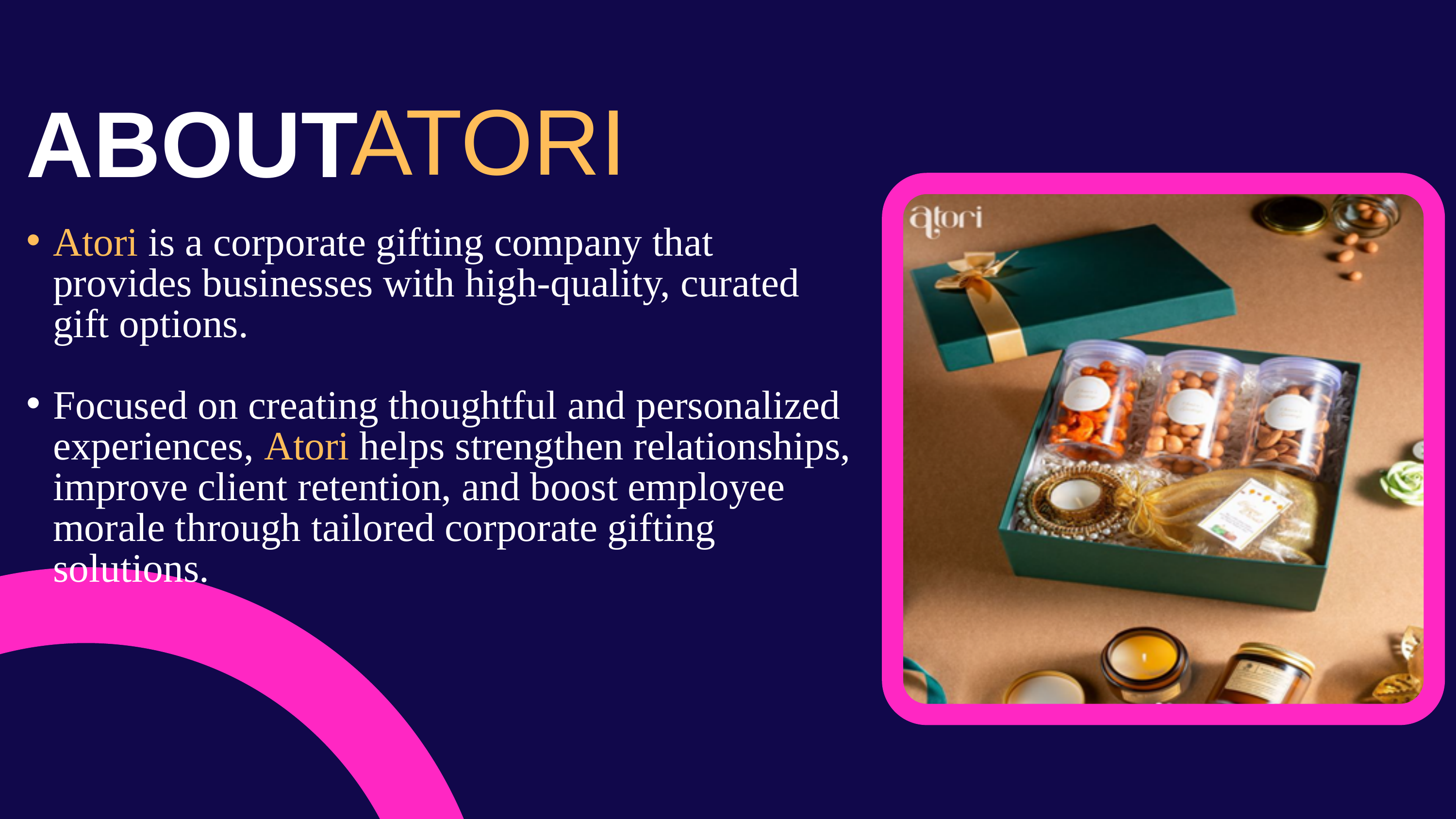

ATORI
 ABOUT

Atori is a corporate gifting company that provides businesses with high-quality, curated gift options.

Focused on creating thoughtful and personalized experiences, Atori helps strengthen relationships, improve client retention, and boost employee morale through tailored corporate gifting solutions.